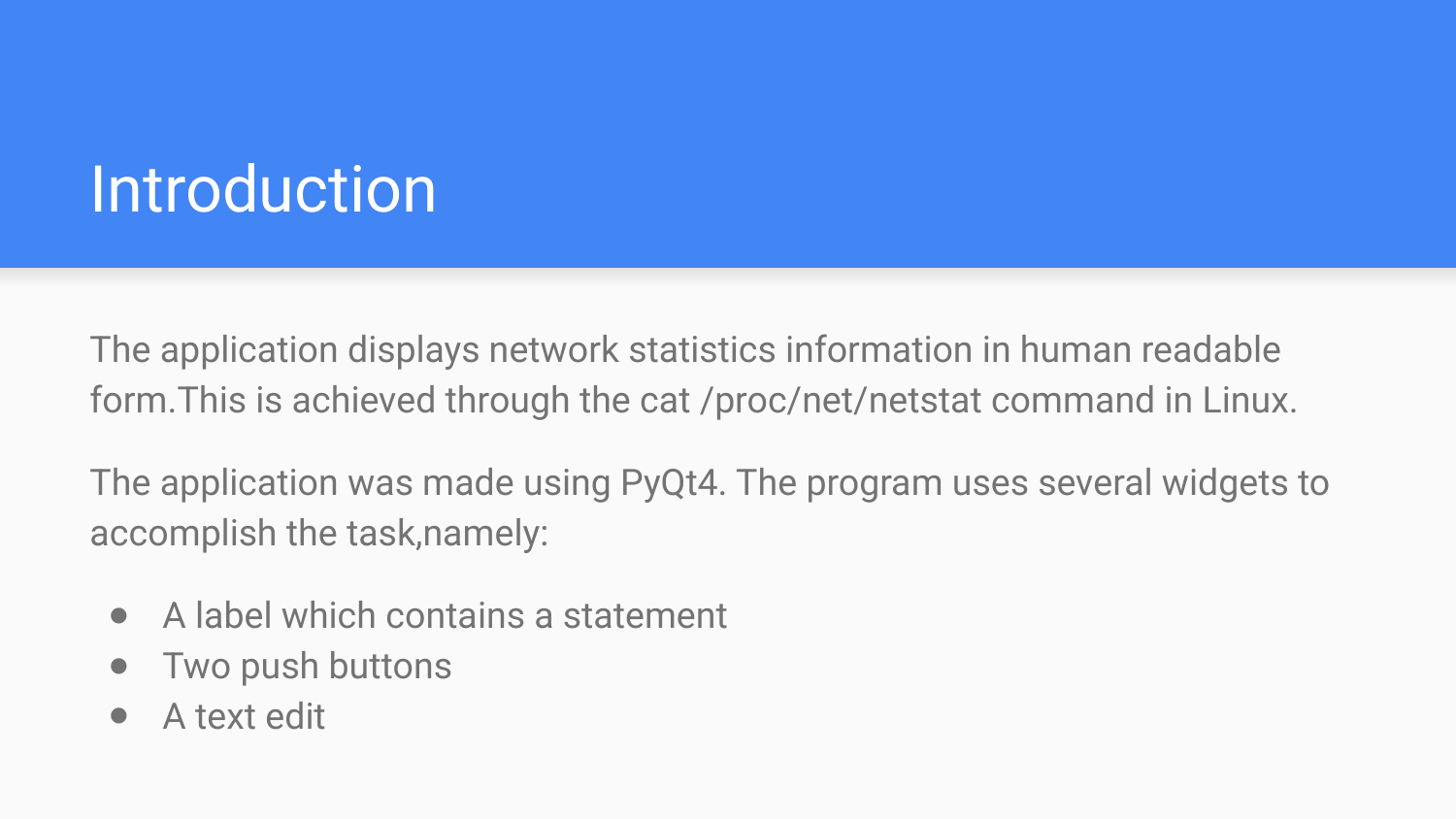

# Introduction
The application displays network statistics information in human readable form.This is achieved through the cat /proc/net/netstat command in Linux.
The application was made using PyQt4. The program uses several widgets to accomplish the task,namely:
A label which contains a statement
Two push buttons
A text edit